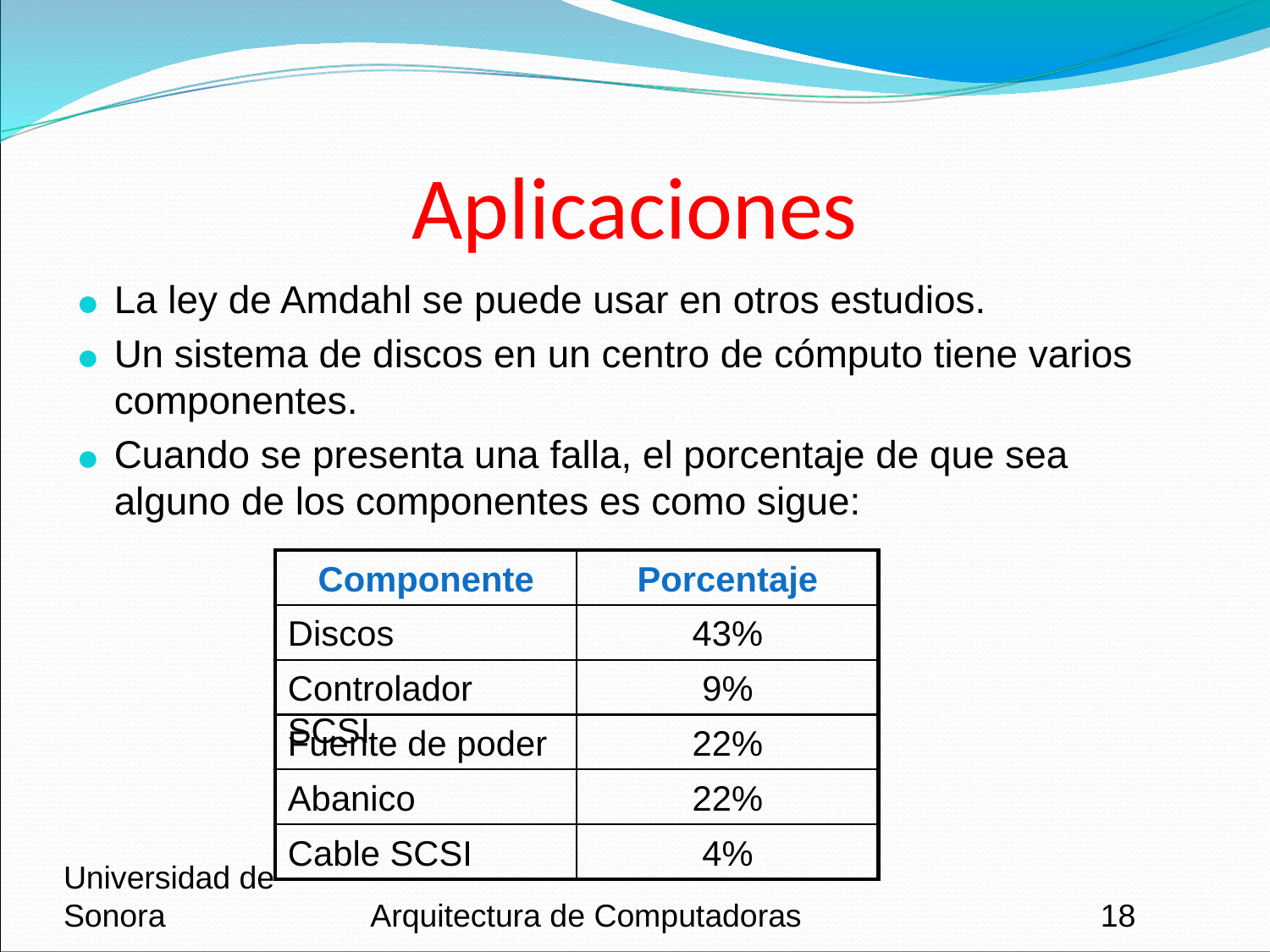

Aplicaciones
La ley de Amdahl se puede usar en otros estudios.
Un sistema de discos en un centro de cómputo tiene varios componentes.
Cuando se presenta una falla, el porcentaje de que sea alguno de los componentes es como sigue:
Componente
Porcentaje
Discos
43%
Controlador SCSI
9%
Fuente de poder
22%
Abanico
22%
Cable SCSI
4%
Universidad de Sonora
Arquitectura de Computadoras
18